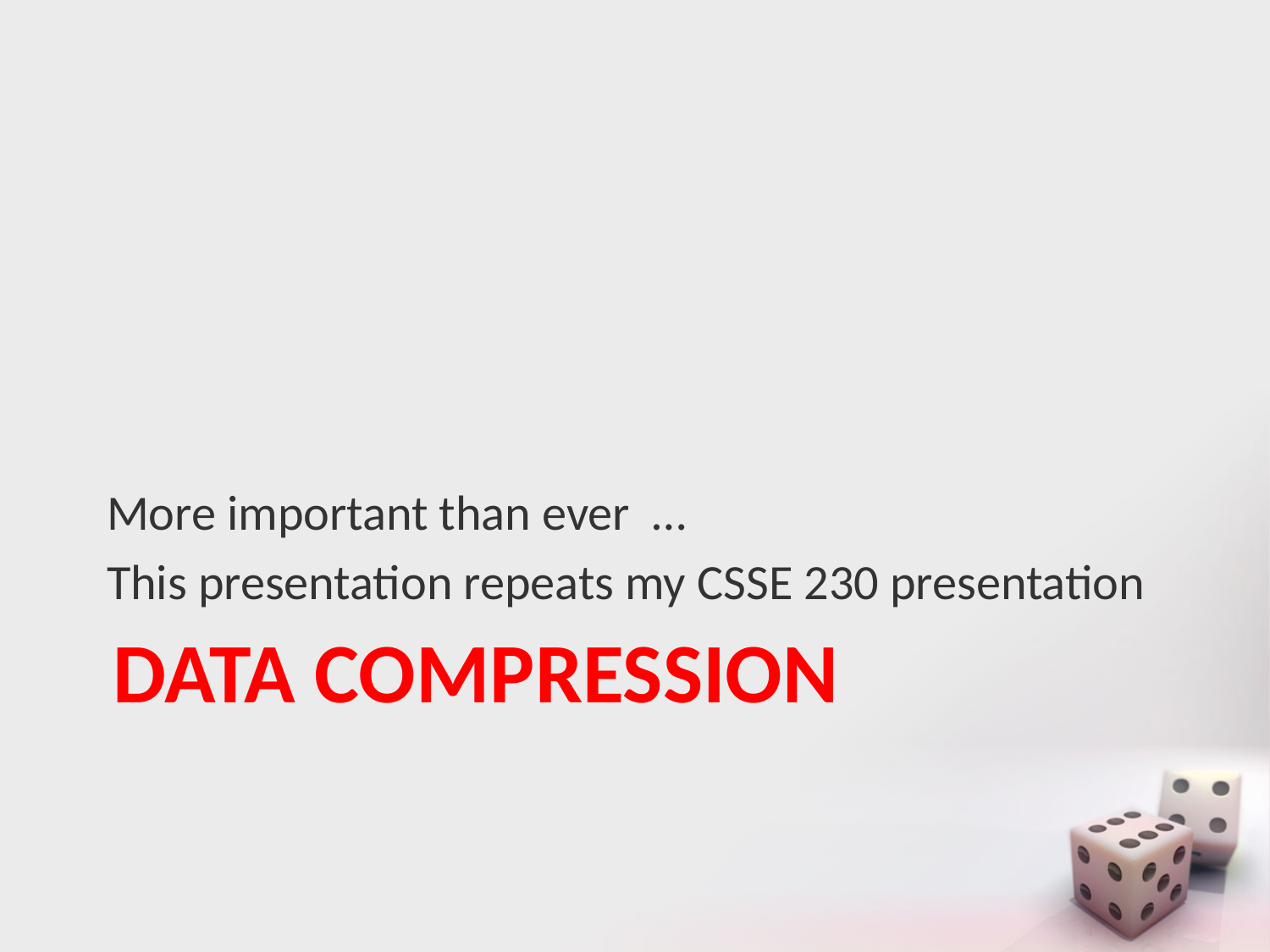

More important than ever  …
This presentation repeats my CSSE 230 presentation
# Data Compression